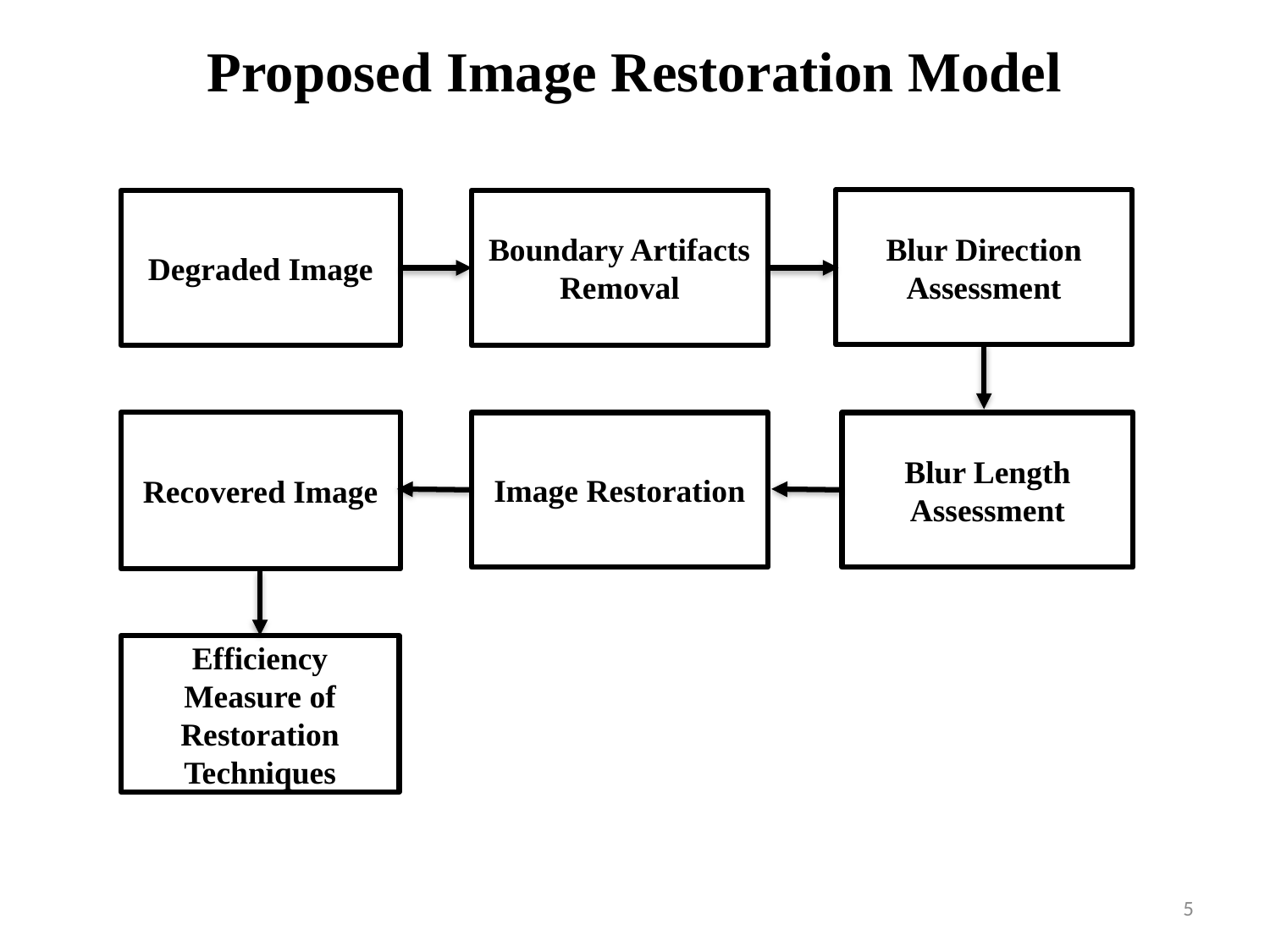

# Proposed Image Restoration Model

Blur Direction Assessment
Degraded Image
Boundary Artifacts Removal
Recovered Image
Image Restoration
Blur Length Assessment
Efficiency Measure of Restoration Techniques
5